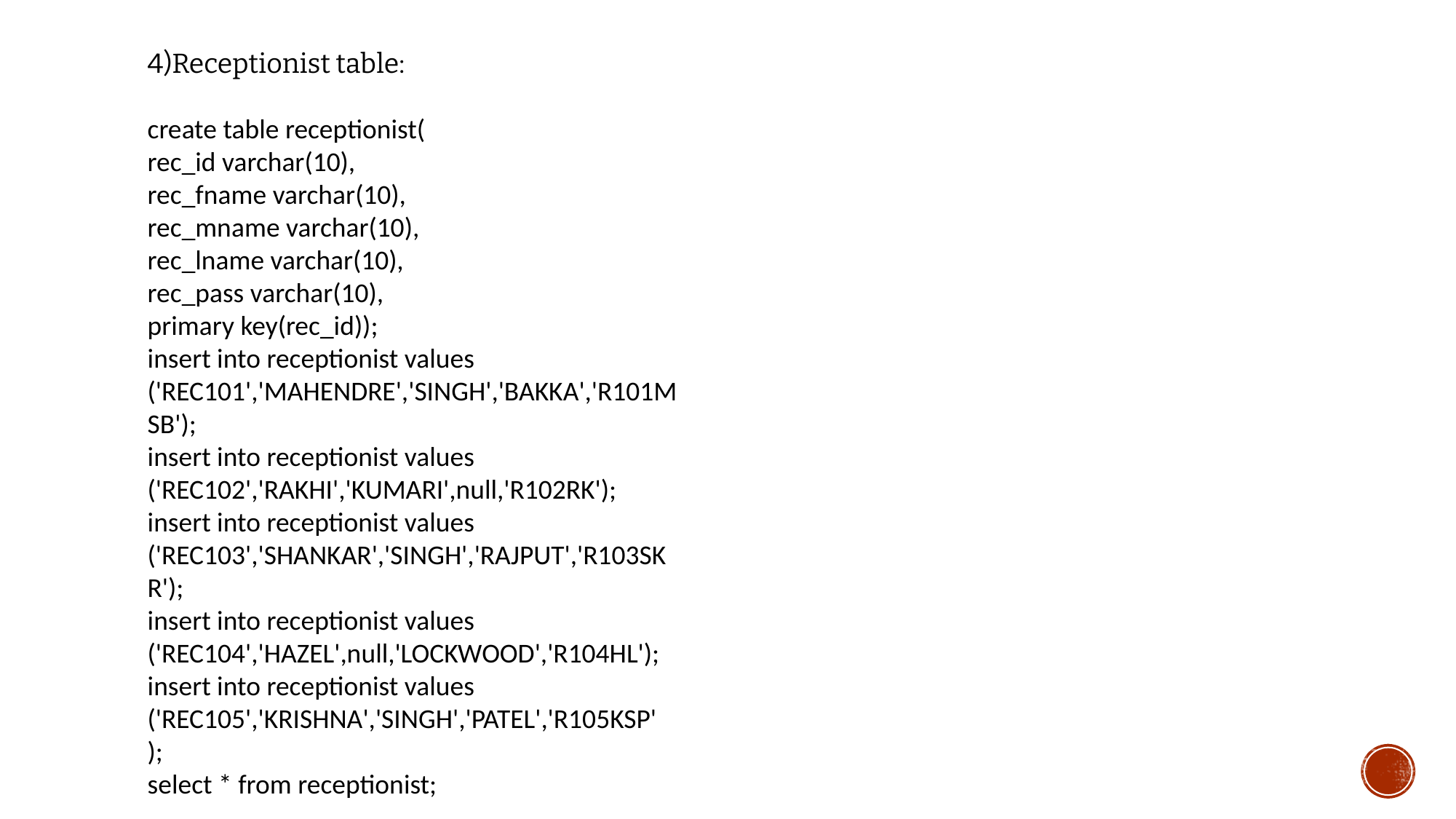

4)Receptionist table:

create table receptionist(
rec_id varchar(10),
rec_fname varchar(10),
rec_mname varchar(10),
rec_lname varchar(10),
rec_pass varchar(10),
primary key(rec_id));
insert into receptionist values
('REC101','MAHENDRE','SINGH','BAKKA','R101M
SB');
insert into receptionist values
('REC102','RAKHI','KUMARI',null,'R102RK');
insert into receptionist values
('REC103','SHANKAR','SINGH','RAJPUT','R103SK
R');
insert into receptionist values
('REC104','HAZEL',null,'LOCKWOOD','R104HL');
insert into receptionist values
('REC105','KRISHNA','SINGH','PATEL','R105KSP'
);
select * from receptionist;